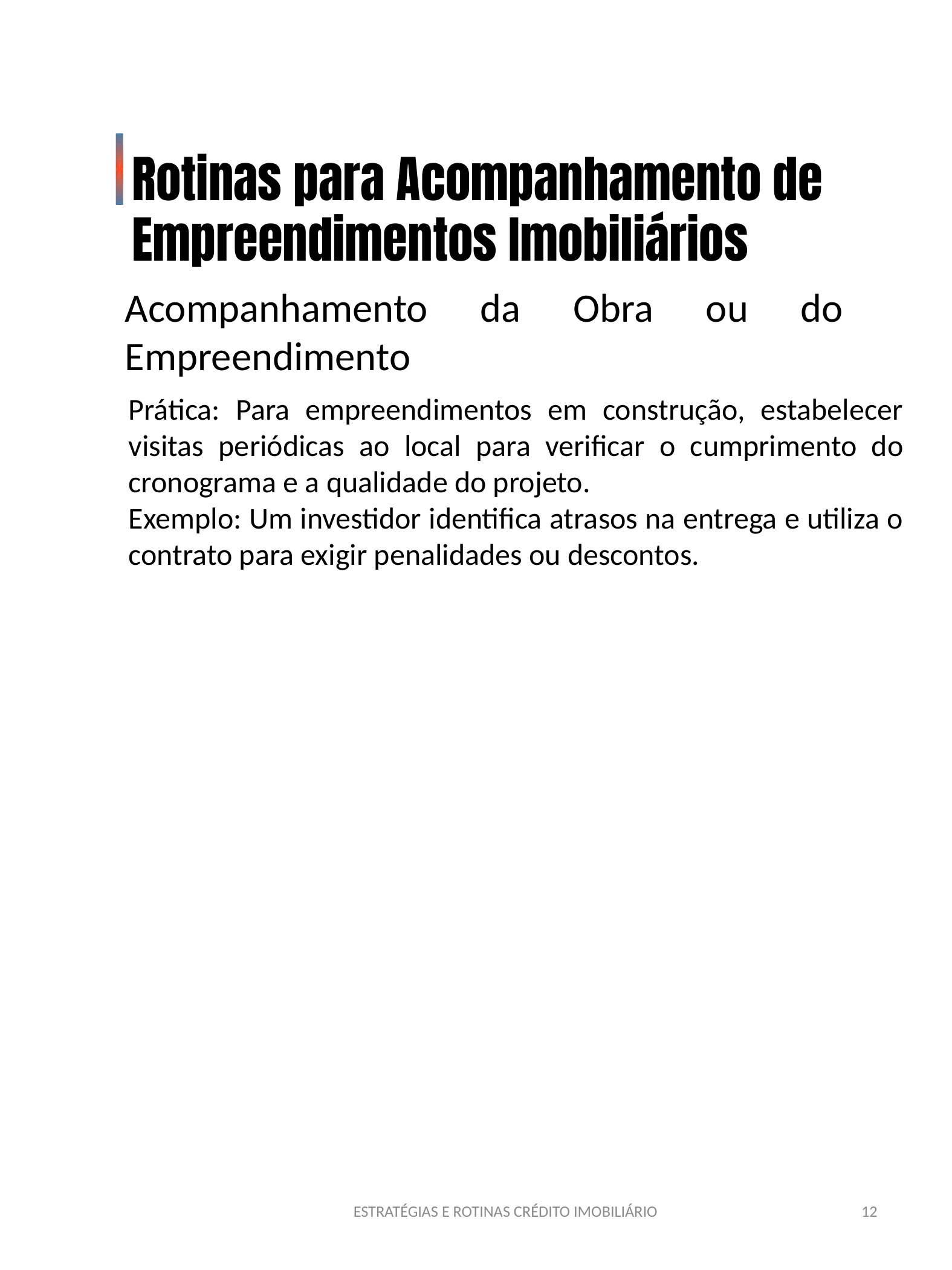

Rotinas para Acompanhamento de Empreendimentos Imobiliários

Acompanhamento da Obra ou do Empreendimento
Prática: Para empreendimentos em construção, estabelecer visitas periódicas ao local para verificar o cumprimento do cronograma e a qualidade do projeto.
Exemplo: Um investidor identifica atrasos na entrega e utiliza o contrato para exigir penalidades ou descontos.
ESTRATÉGIAS E ROTINAS CRÉDITO IMOBILIÁRIO
12